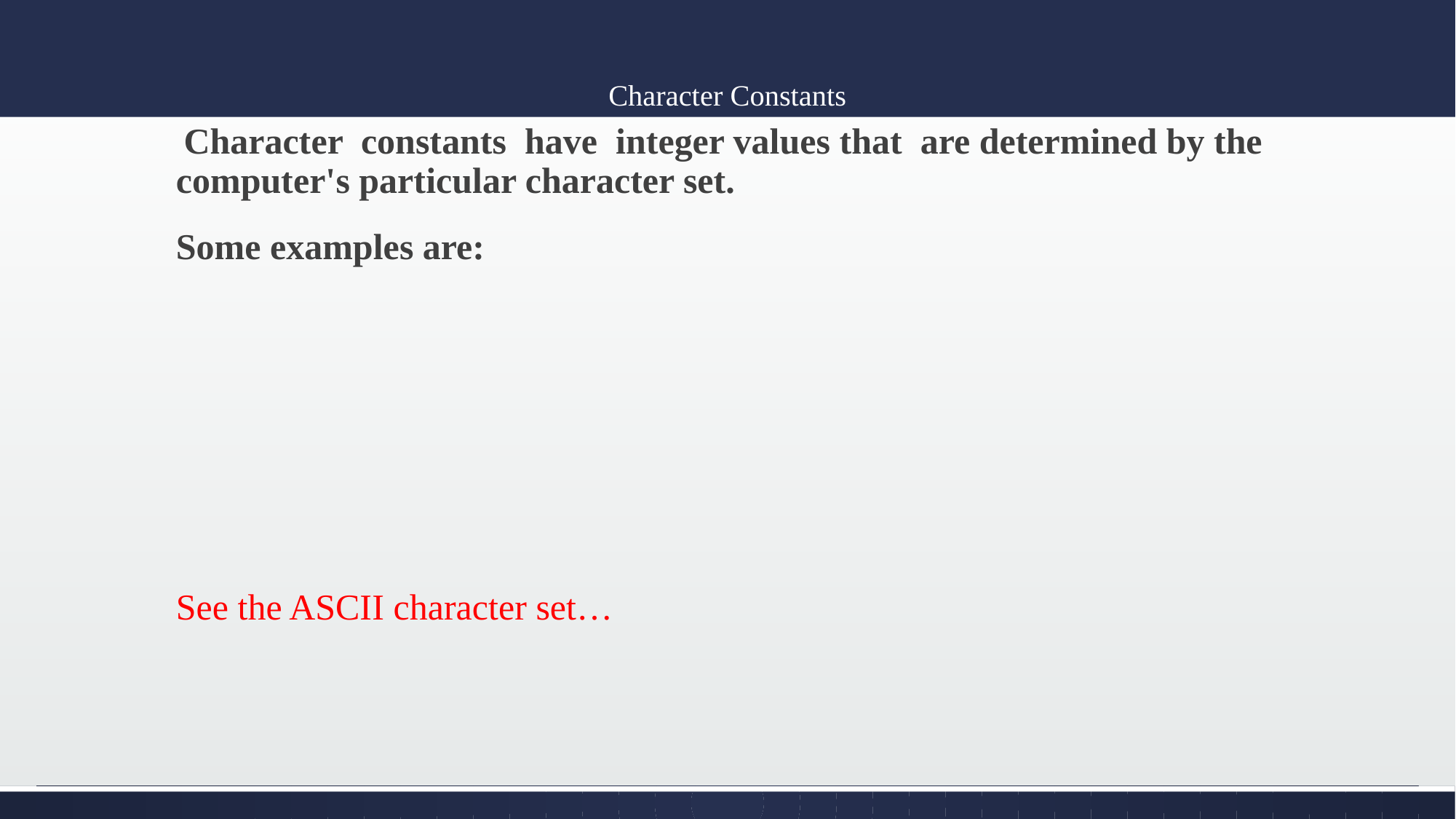

# Character Constants
 Character  constants  have  integer values that  are determined by the computer's particular character set.
Some examples are:

See the ASCII character set…